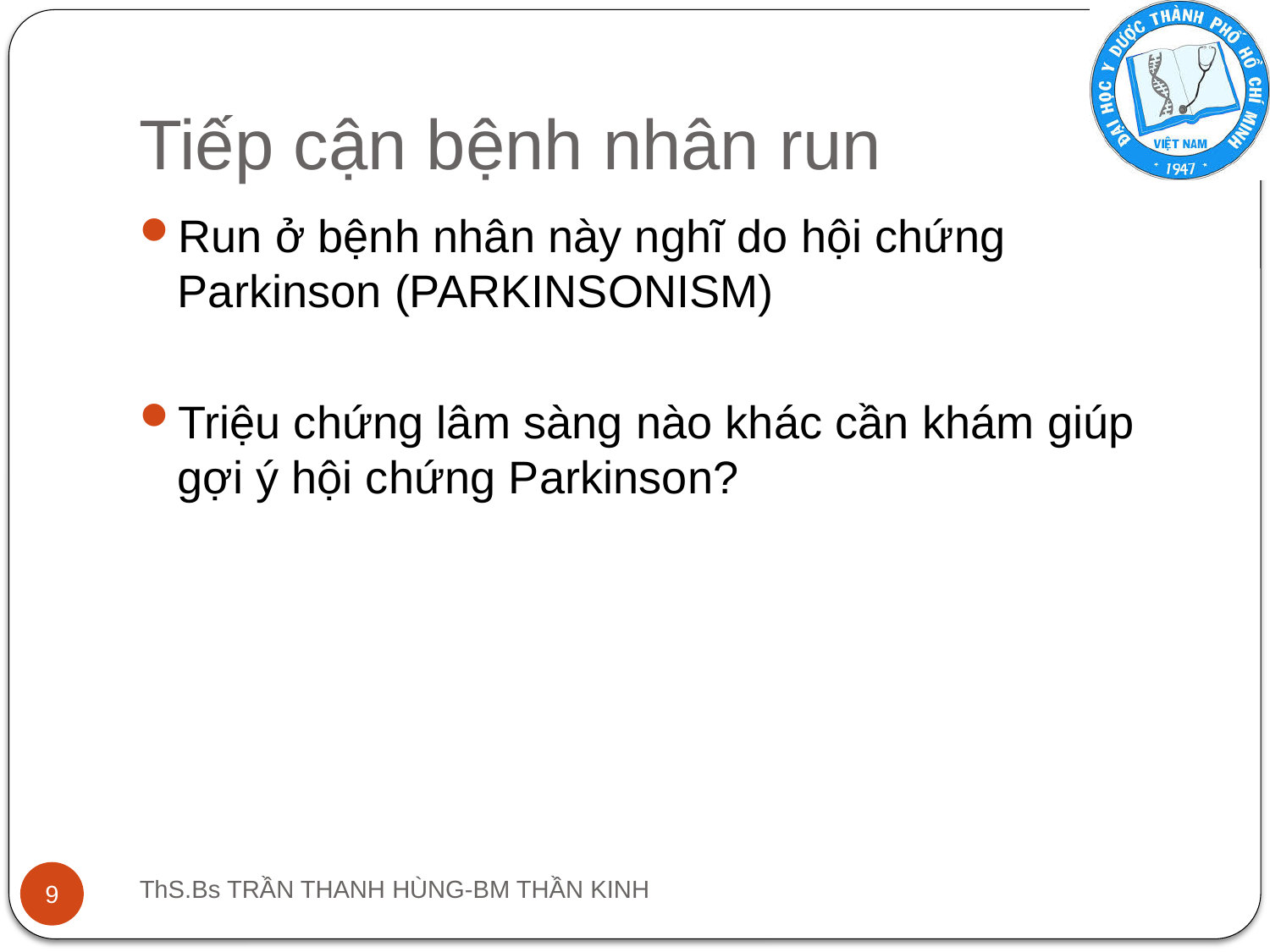

# Tiếp cận bệnh nhân run
Run ở bệnh nhân này nghĩ do hội chứng Parkinson (PARKINSONISM)

Triệu chứng lâm sàng nào khác cần khám giúp gợi ý hội chứng Parkinson?
ThS.Bs TRẦN THANH HÙNG-BM THẦN KINH
9